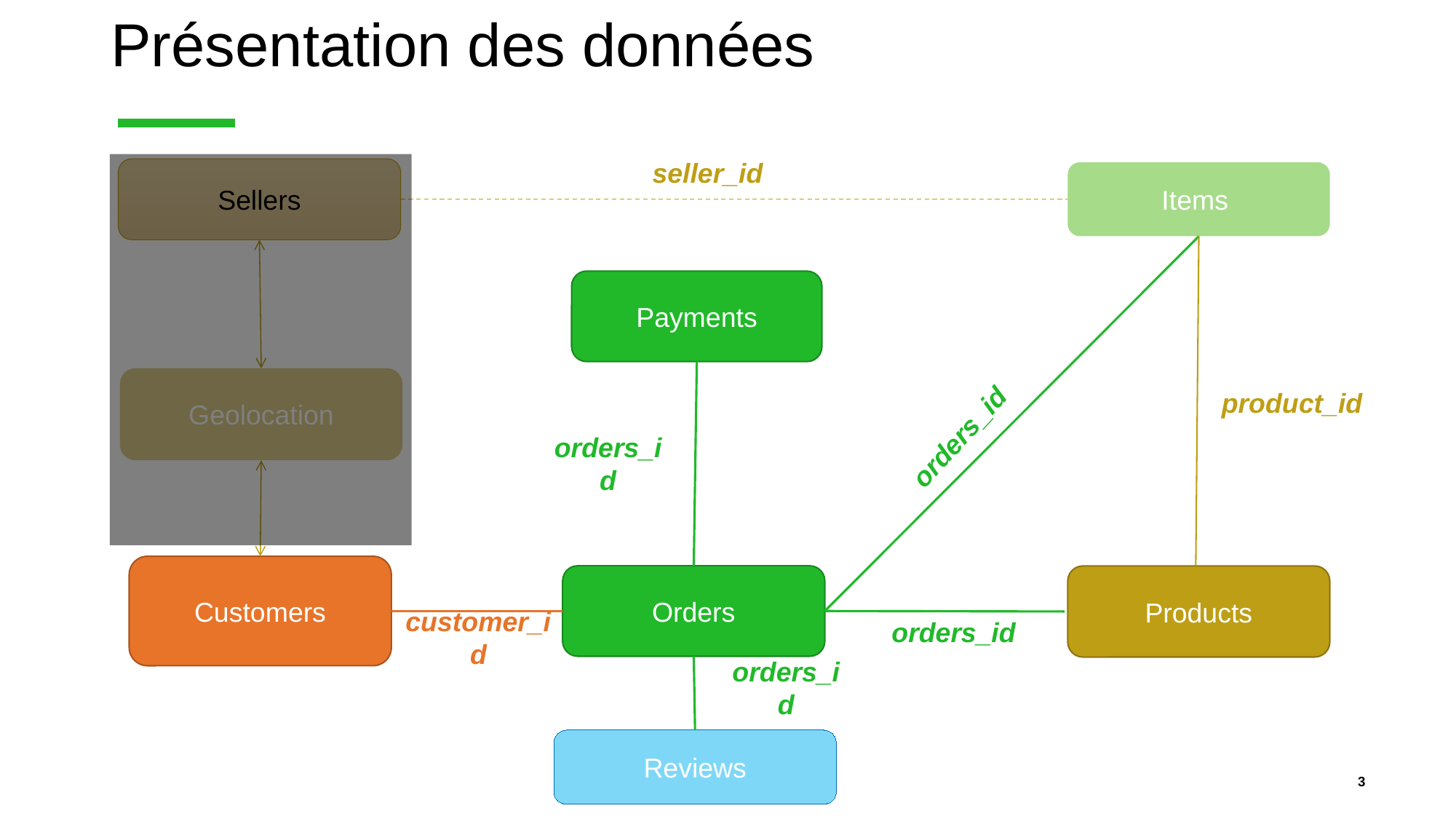

# Présentation des données
seller_id
Sellers
Items
Payments
Geolocation
Customers
Orders
Products
Reviews
product_id
orders_id
orders_id
customer_id
orders_id
orders_id

3